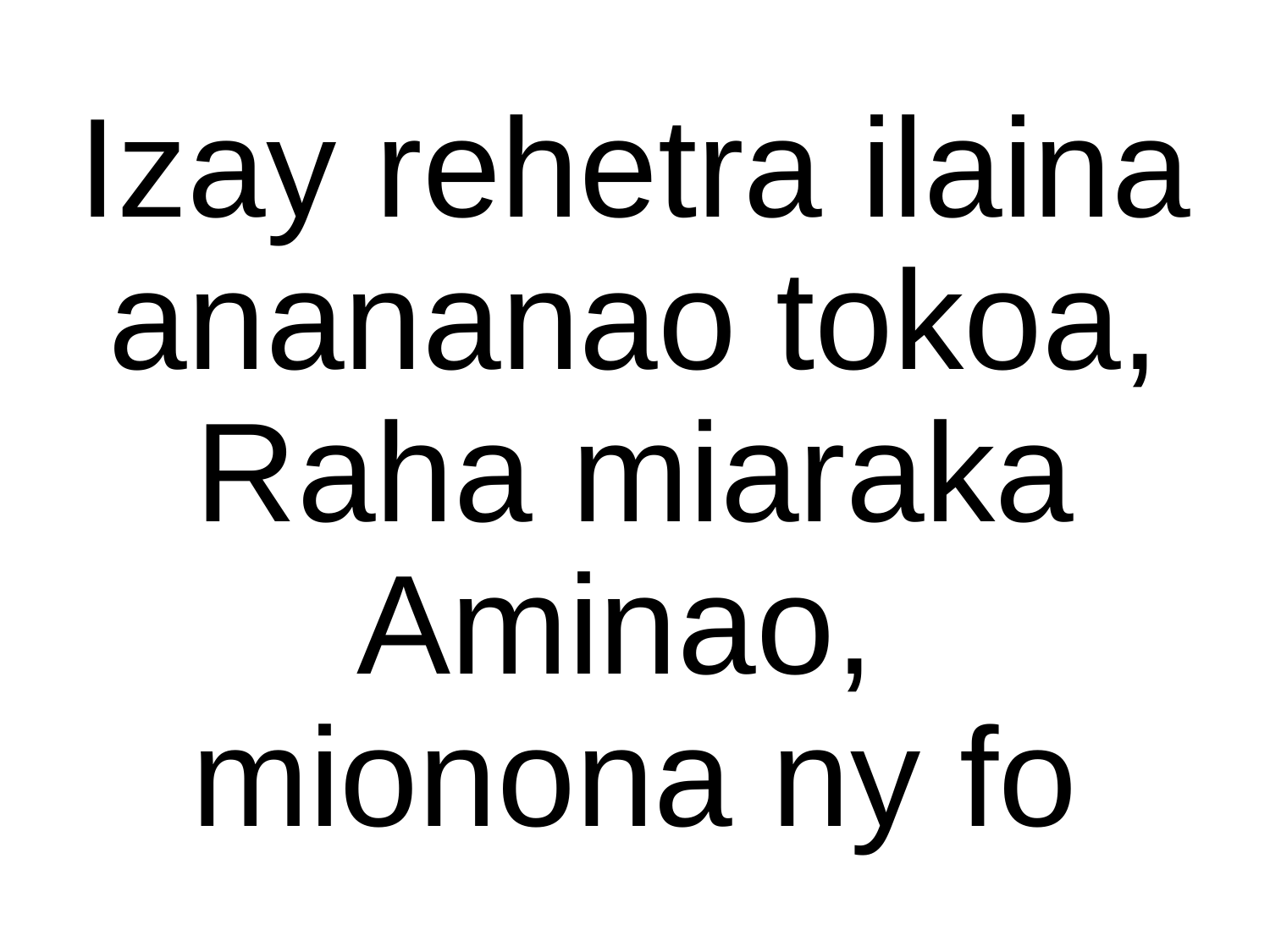

Izay rehetra ilaina anananao tokoa,
Raha miaraka Aminao,
mionona ny fo